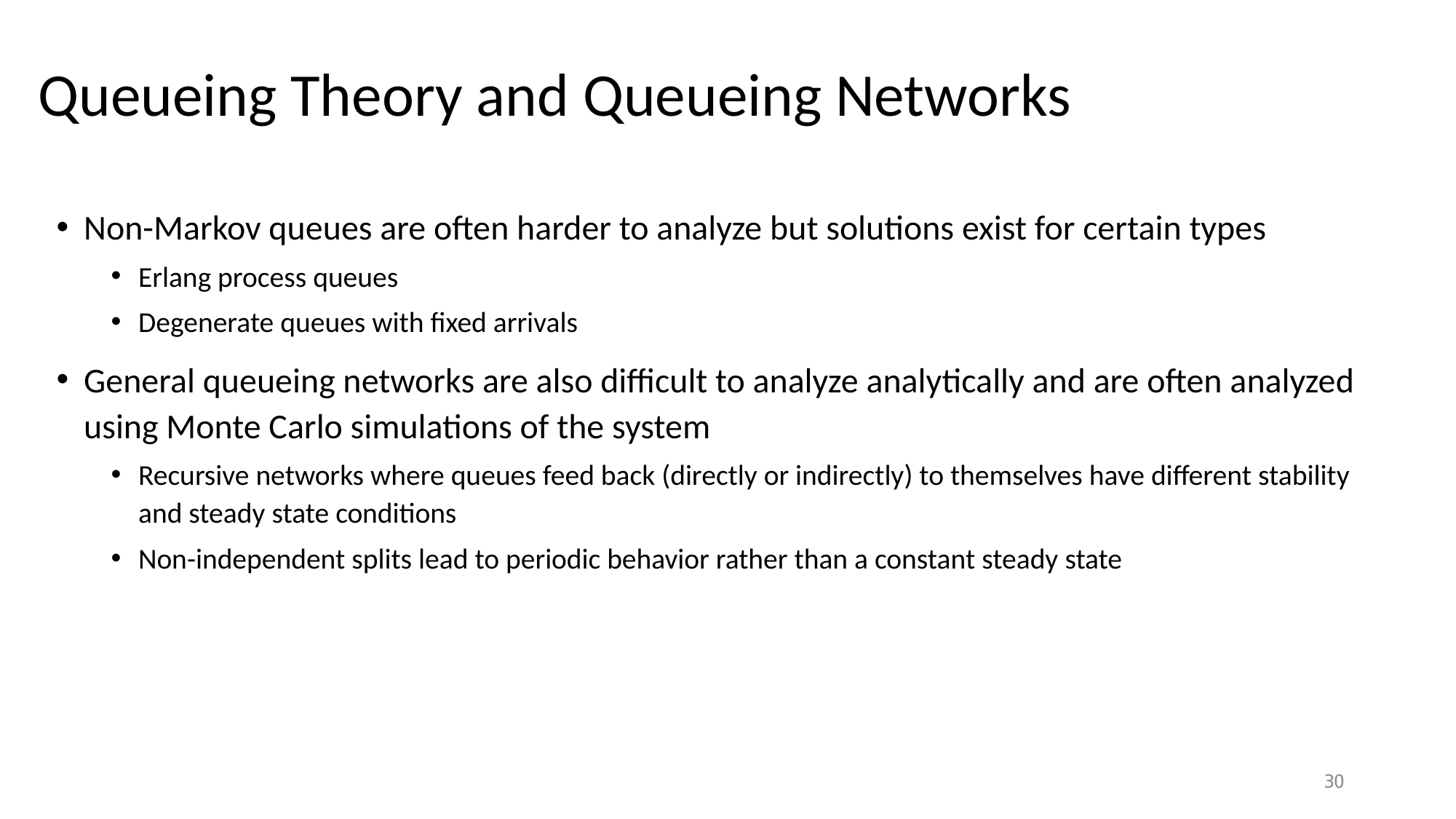

# Queueing Theory and Queueing Networks
Non-Markov queues are often harder to analyze but solutions exist for certain types
Erlang process queues
Degenerate queues with fixed arrivals
General queueing networks are also difficult to analyze analytically and are often analyzed using Monte Carlo simulations of the system
Recursive networks where queues feed back (directly or indirectly) to themselves have different stability and steady state conditions
Non-independent splits lead to periodic behavior rather than a constant steady state
30